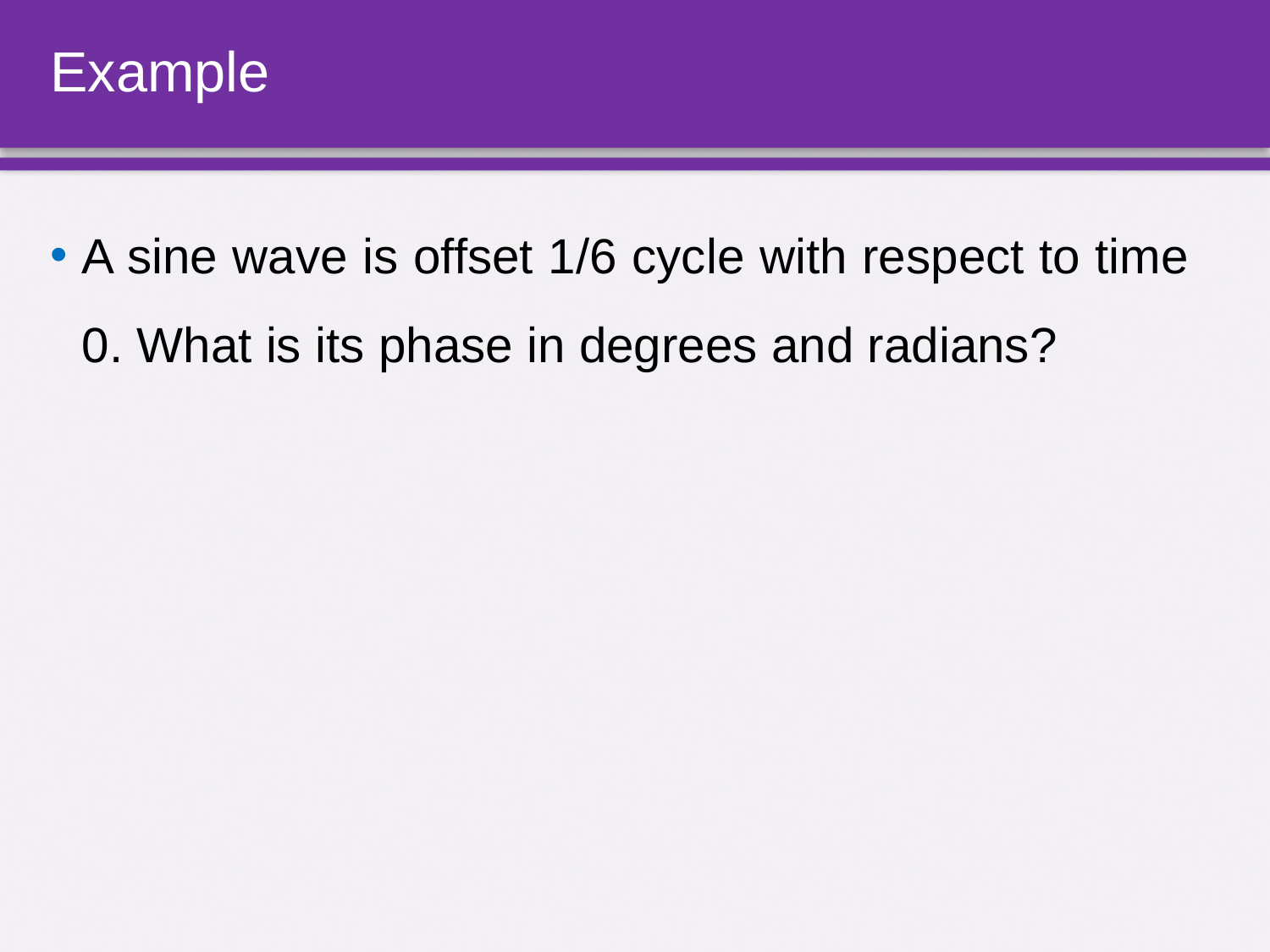

# Example
A sine wave is offset 1/6 cycle with respect to time 0. What is its phase in degrees and radians?